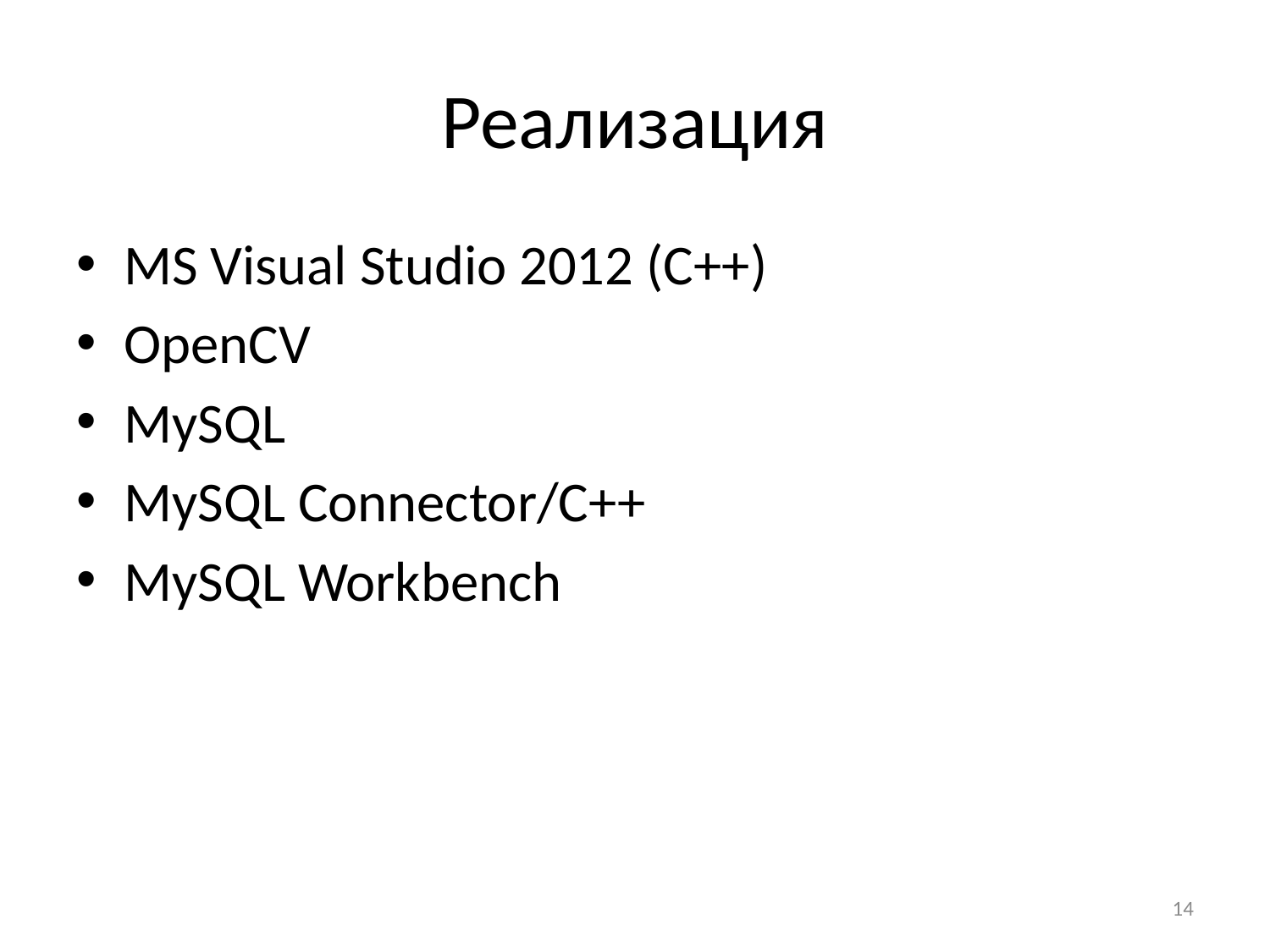

# Реализация
MS Visual Studio 2012 (C++)
OpenCV
MySQL
MySQL Connector/C++
MySQL Workbench
14